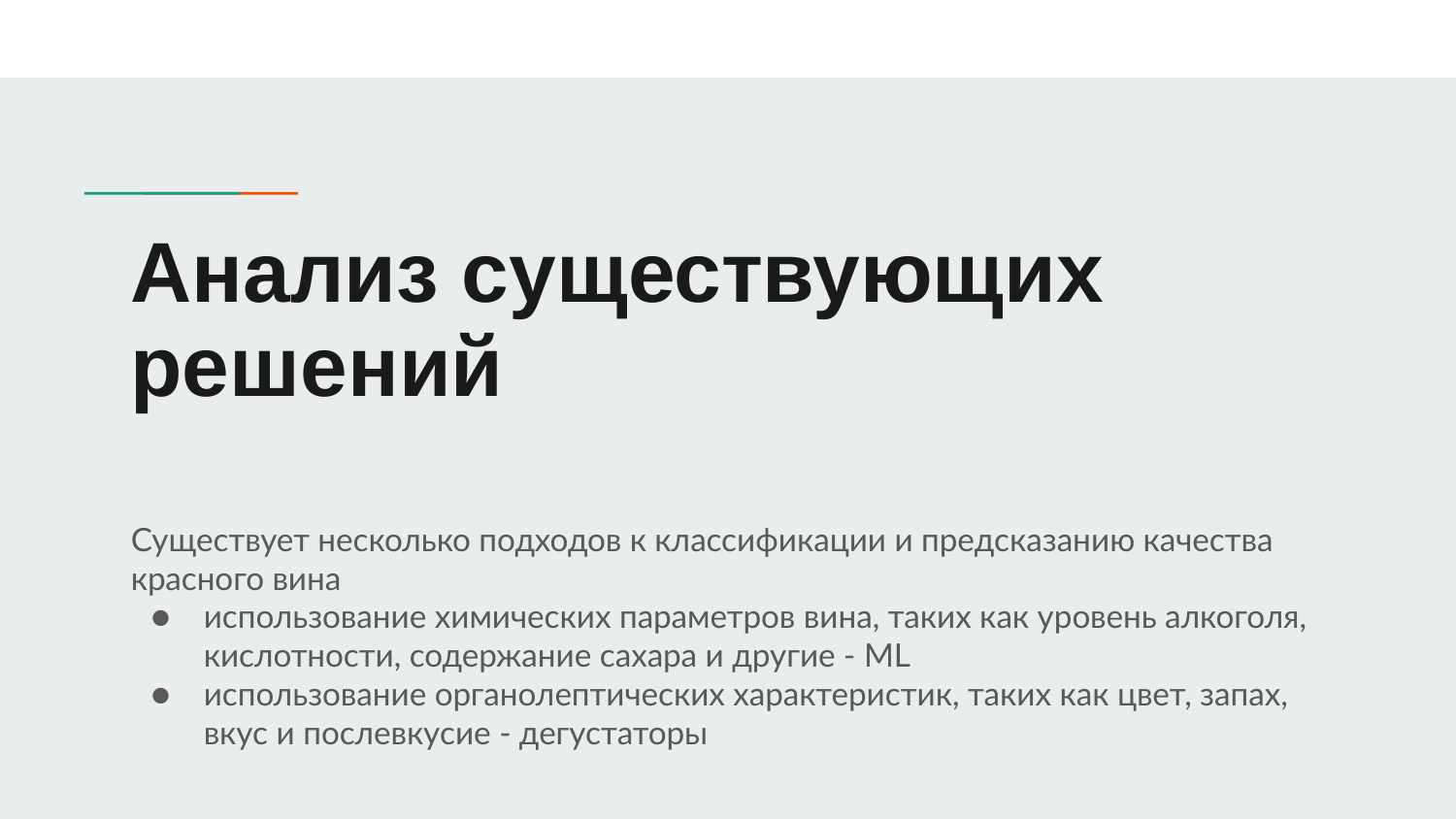

# Анализ существующих решений
Существует несколько подходов к классификации и предсказанию качества красного вина
использование химических параметров вина, таких как уровень алкоголя, кислотности, содержание сахара и другие - ML
использование органолептических характеристик, таких как цвет, запах, вкус и послевкусие - дегустаторы